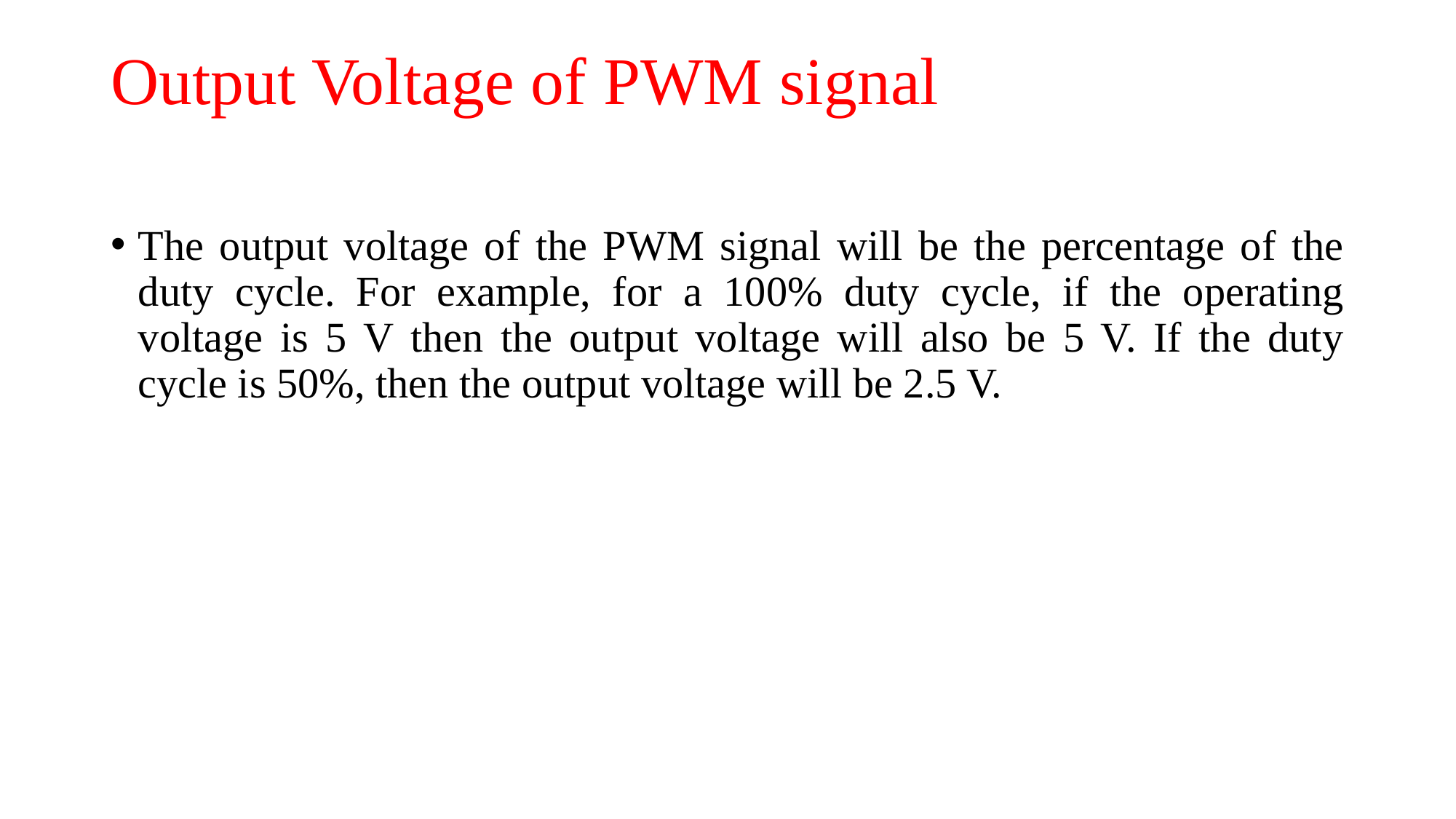

# Output Voltage of PWM signal
The output voltage of the PWM signal will be the percentage of the duty cycle. For example, for a 100% duty cycle, if the operating voltage is 5 V then the output voltage will also be 5 V. If the duty cycle is 50%, then the output voltage will be 2.5 V.